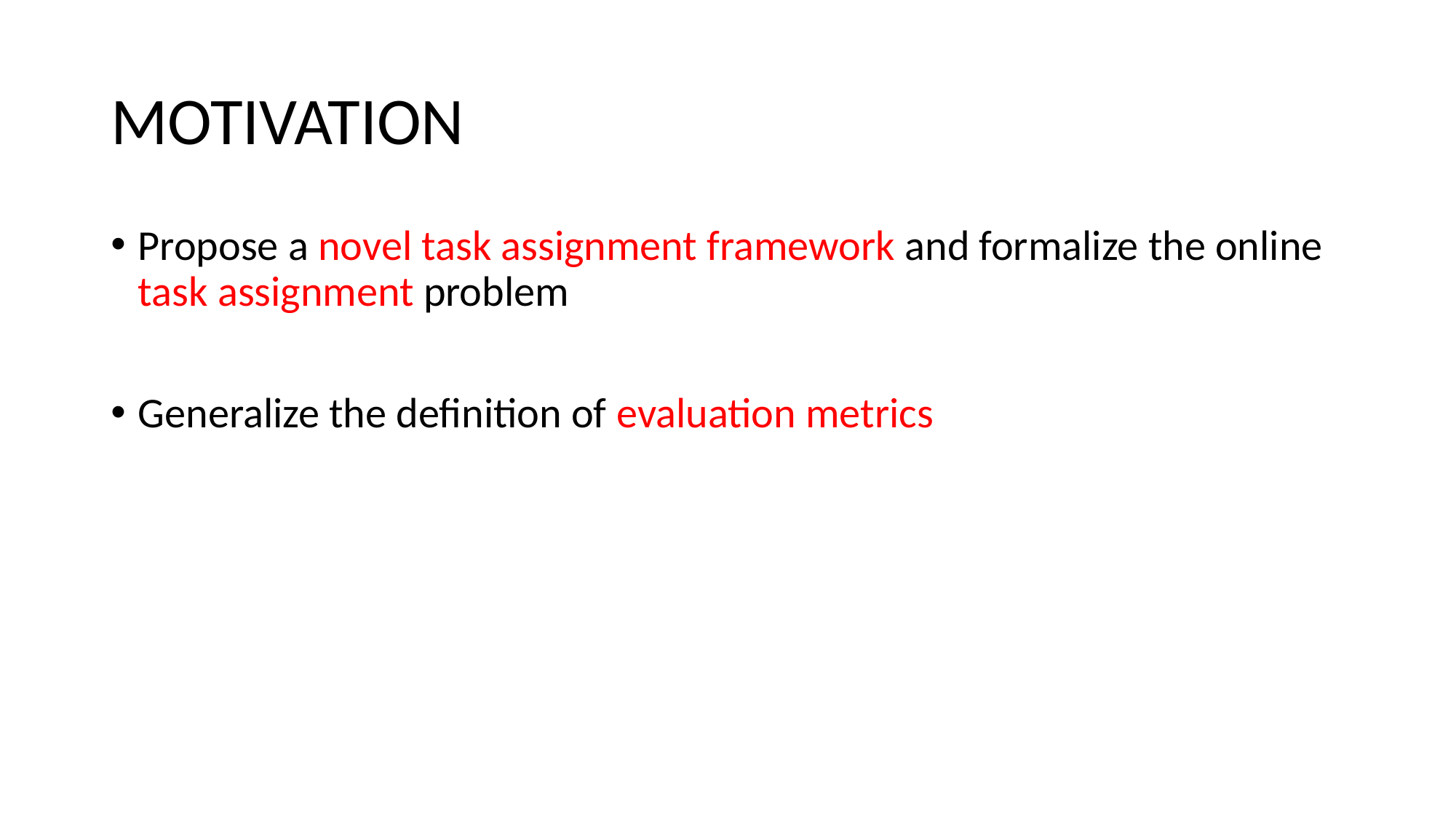

# MOTIVATION
Propose a novel task assignment framework and formalize the online task assignment problem

Generalize the definition of evaluation metrics